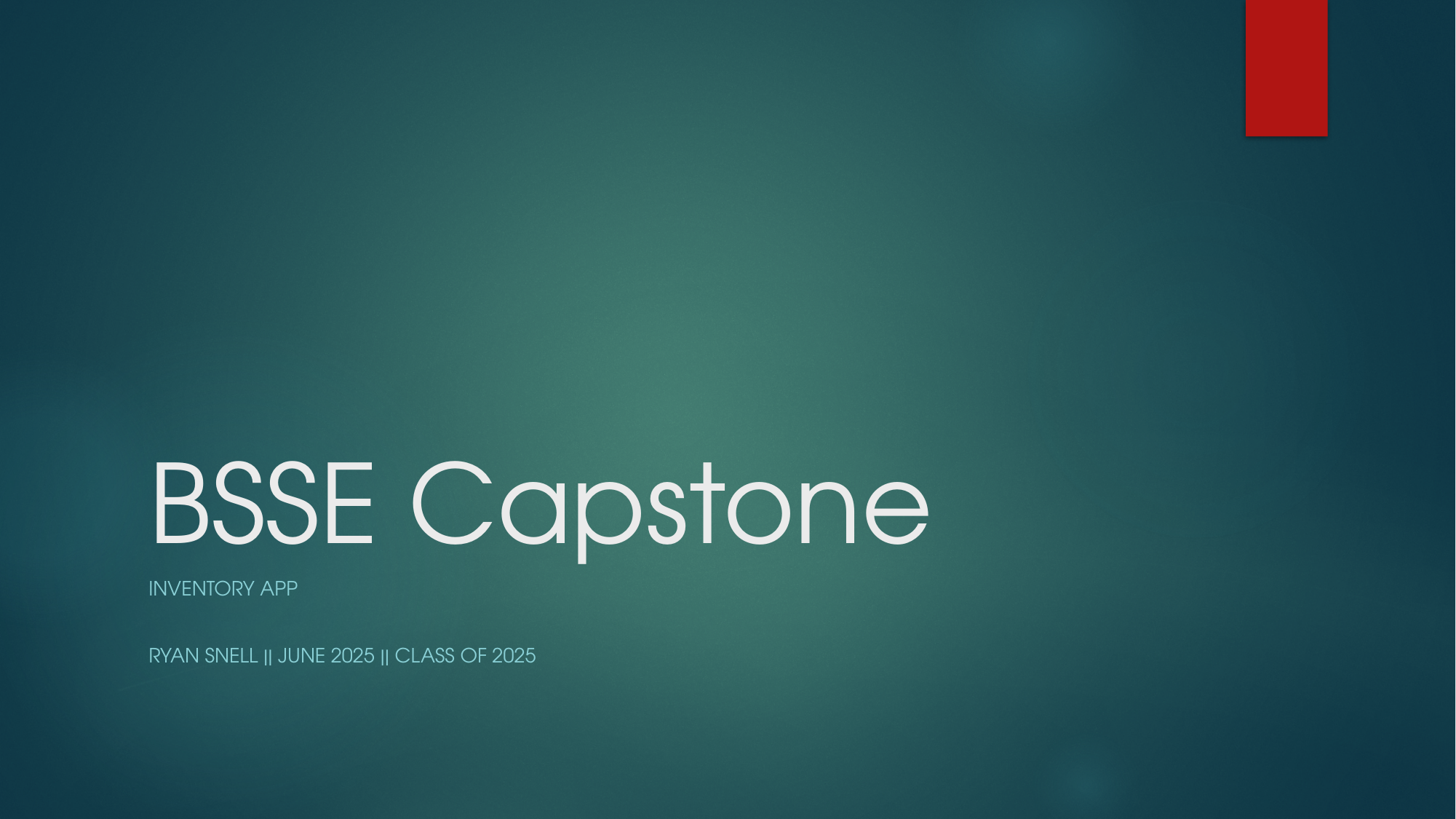

# BSSE Capstone
Inventory app

Ryan Snell || June 2025 || Class of 2025